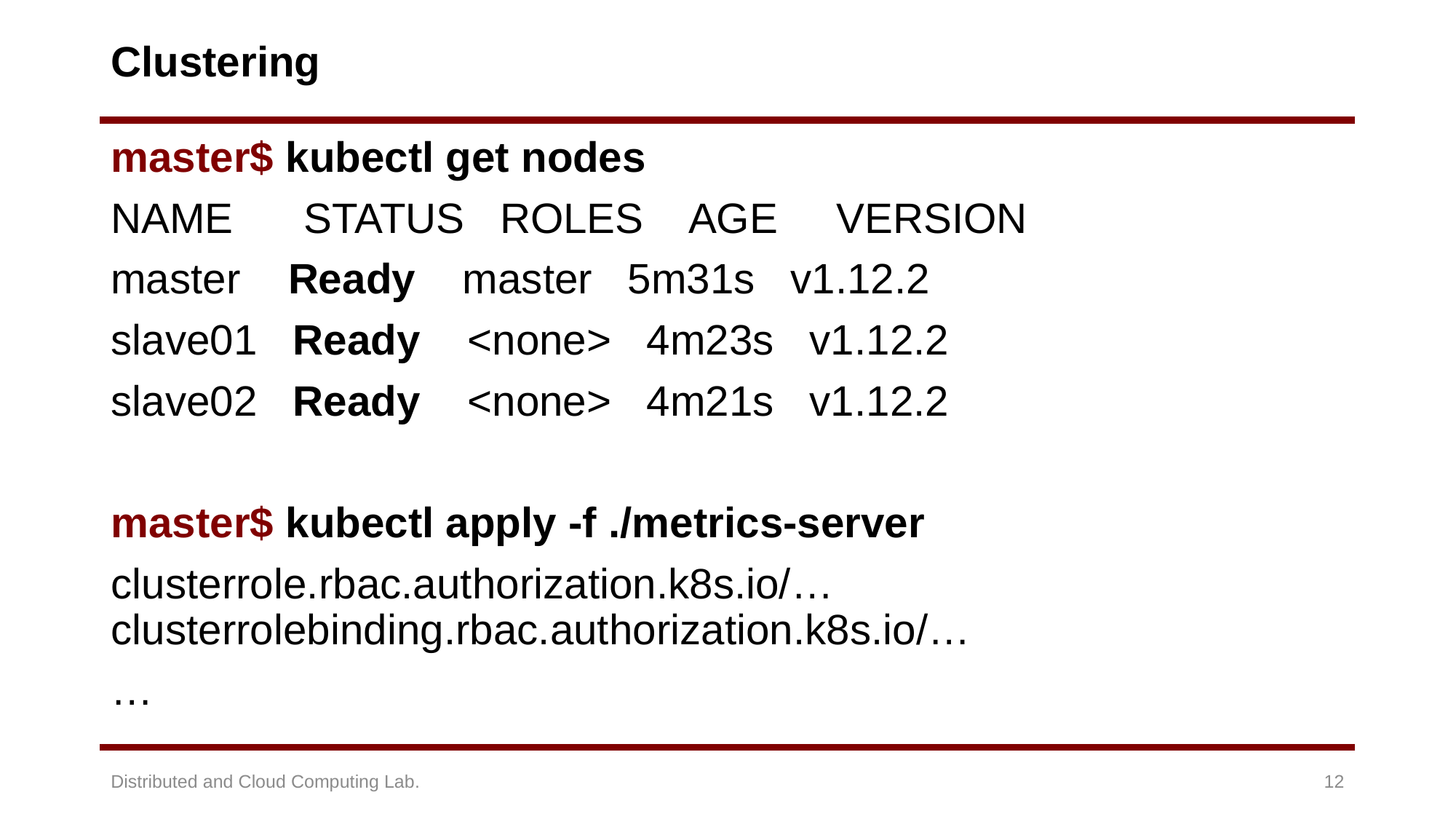

# Clustering
master$ kubectl get nodes
NAME      STATUS   ROLES    AGE     VERSION
master    Ready    master   5m31s   v1.12.2
slave01   Ready    <none>   4m23s   v1.12.2
slave02   Ready    <none>   4m21s   v1.12.2

master$ kubectl apply -f ./metrics-server
clusterrole.rbac.authorization.k8s.io/…
clusterrolebinding.rbac.authorization.k8s.io/…
…
Distributed and Cloud Computing Lab.
12